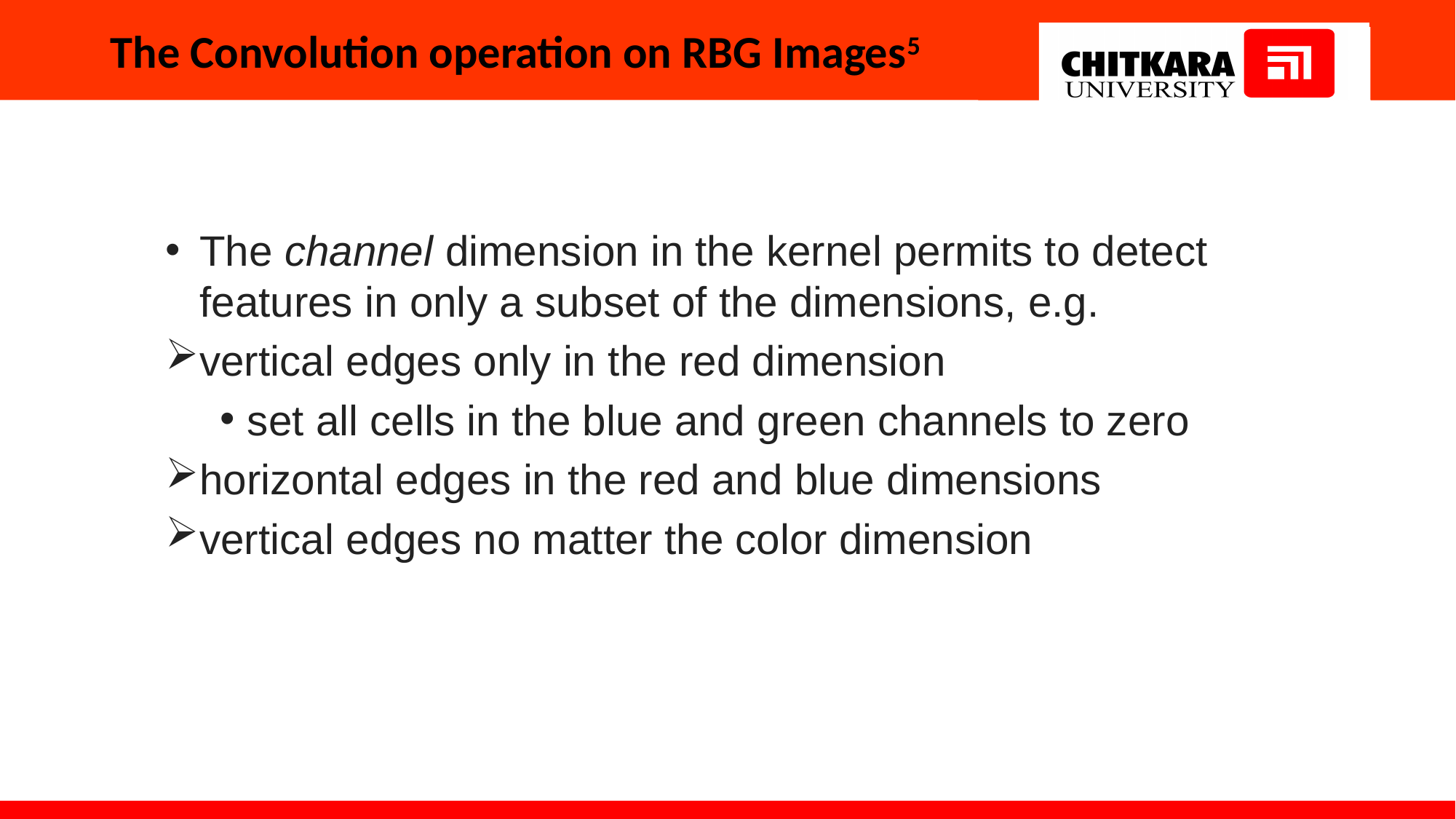

# The Convolution operation on RBG Images5
The channel dimension in the kernel permits to detect features in only a subset of the dimensions, e.g.
vertical edges only in the red dimension
set all cells in the blue and green channels to zero
horizontal edges in the red and blue dimensions
vertical edges no matter the color dimension